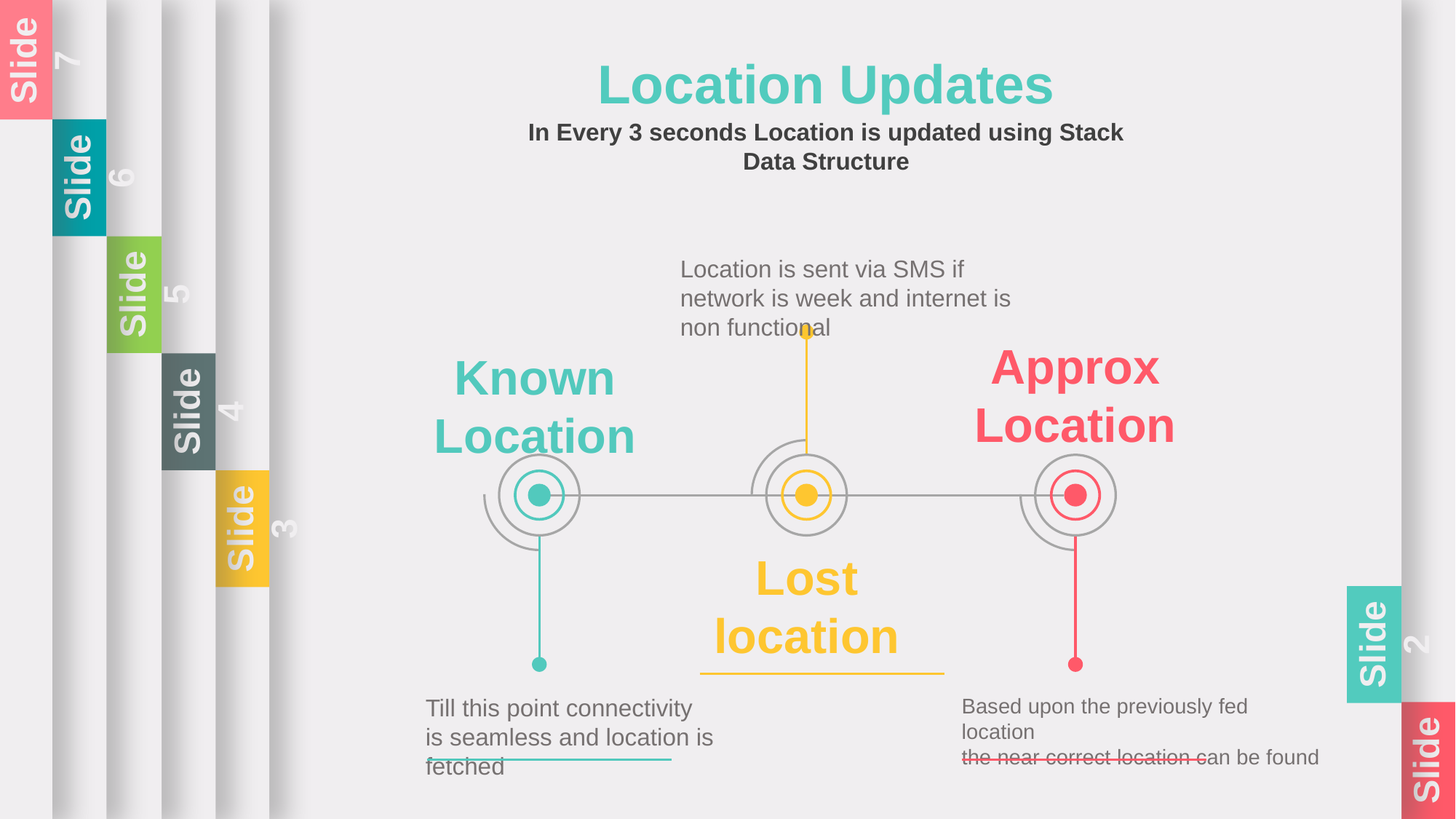

Slide 6

Slide 5

Slide 4

Slide 3

Slide 2

Slide 1

Slide 7
Location Updates
In Every 3 seconds Location is updated using Stack Data Structure
Location is sent via SMS if network is week and internet is non functional

Approx Location
Known Location

Lost location

Till this point connectivity
is seamless and location is fetched
Based upon the previously fed location
the near correct location can be found